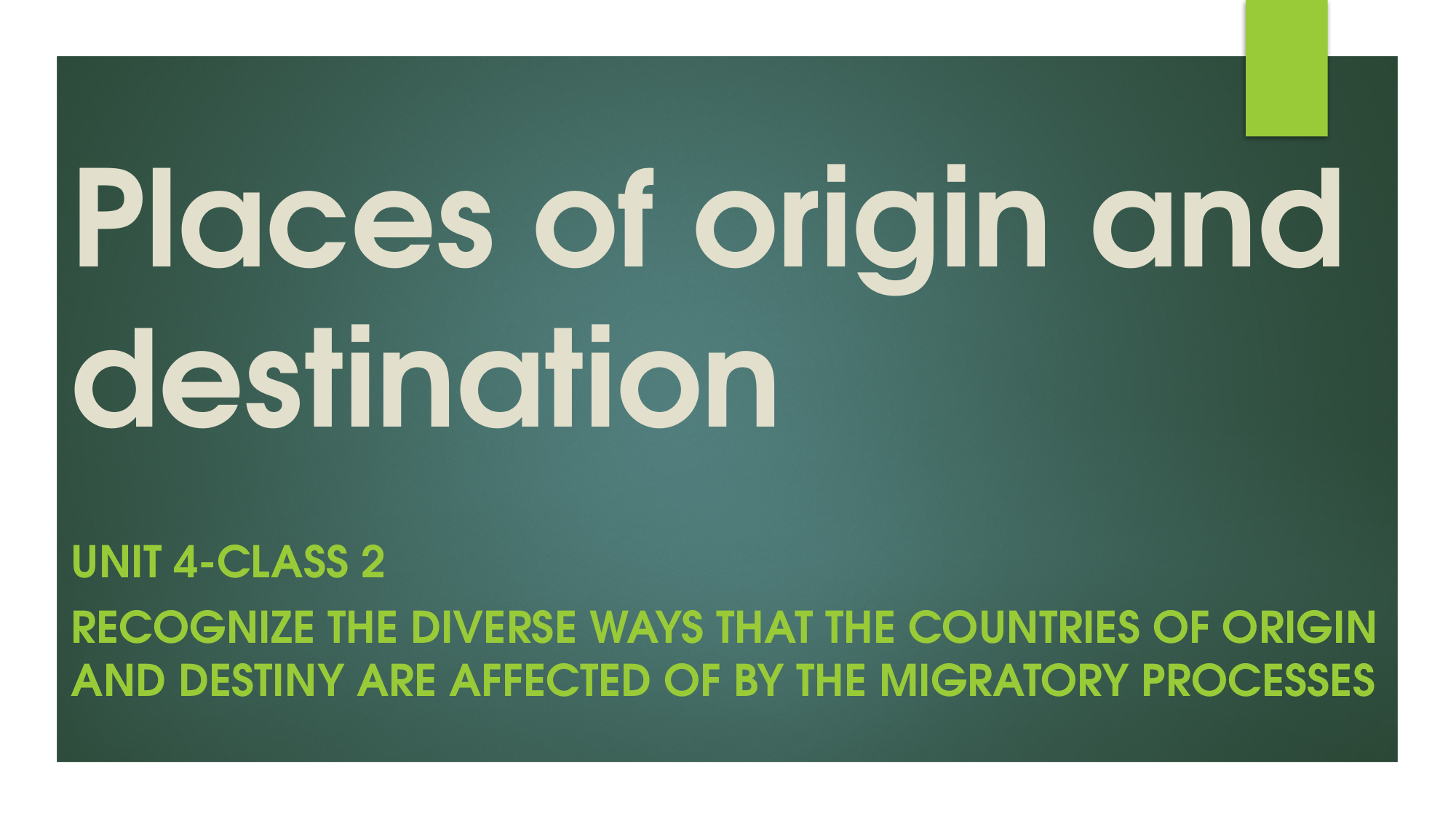

# Places of origin and destination
Unit 4-Class 2
Recognize the diverse ways that the countries of origin and destiny are affected of by the migratory processes